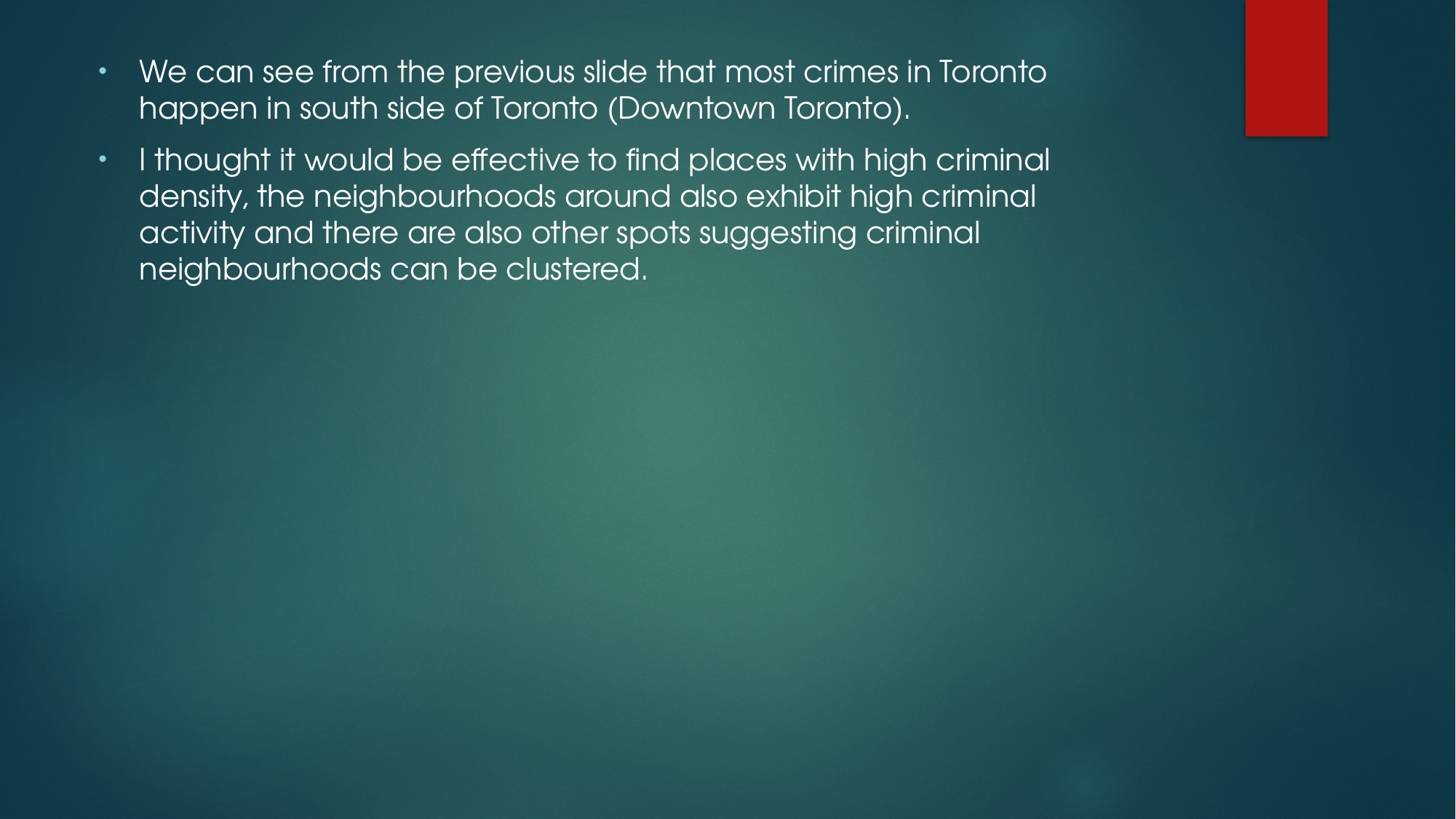

We can see from the previous slide that most crimes in Toronto happen in south side of Toronto (Downtown Toronto).
I thought it would be effective to find places with high criminal density, the neighbourhoods around also exhibit high criminal activity and there are also other spots suggesting criminal neighbourhoods can be clustered.